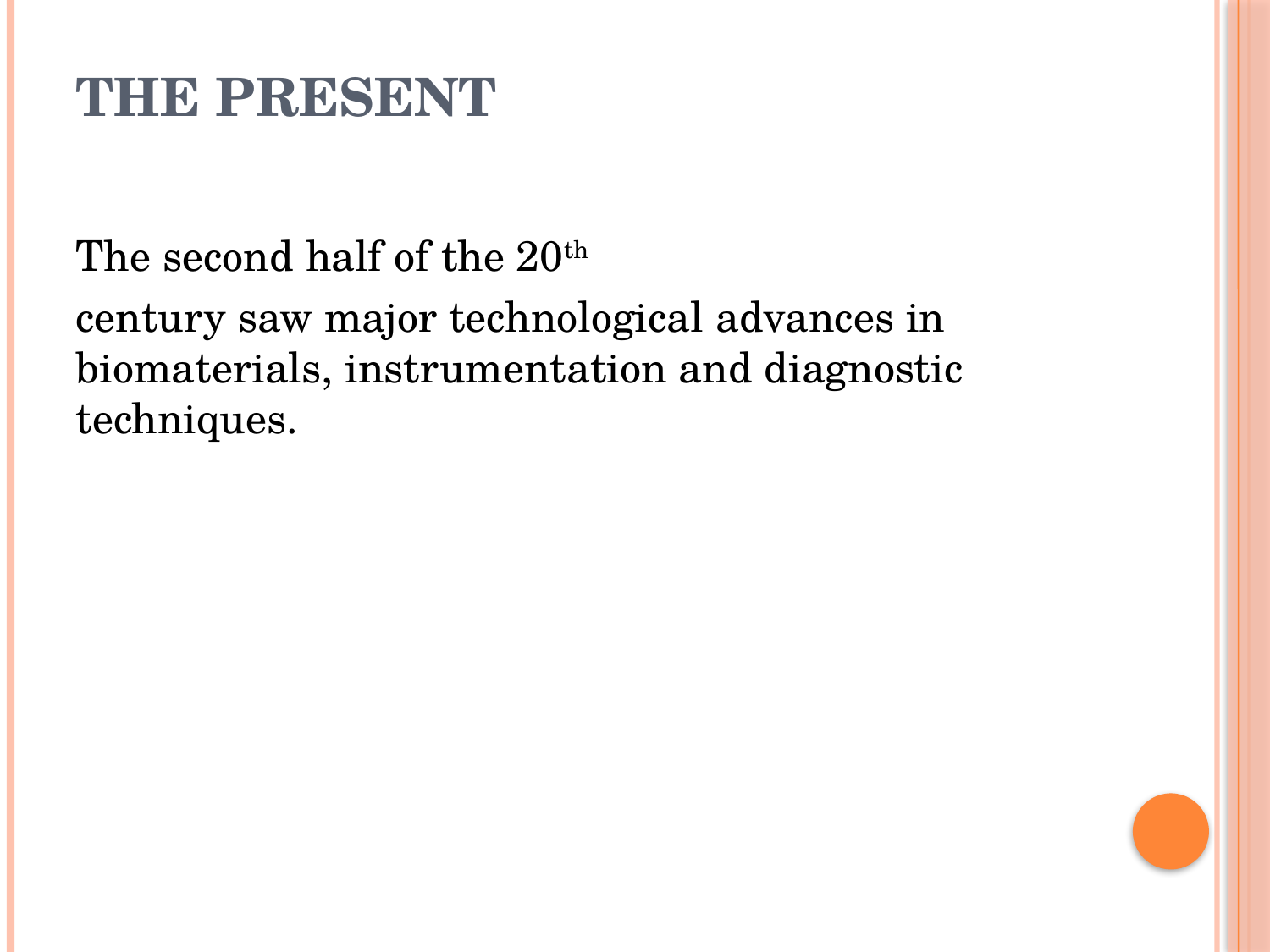

# The Present
The second half of the 20th
century saw major technological advances in biomaterials, instrumentation and diagnostic techniques.